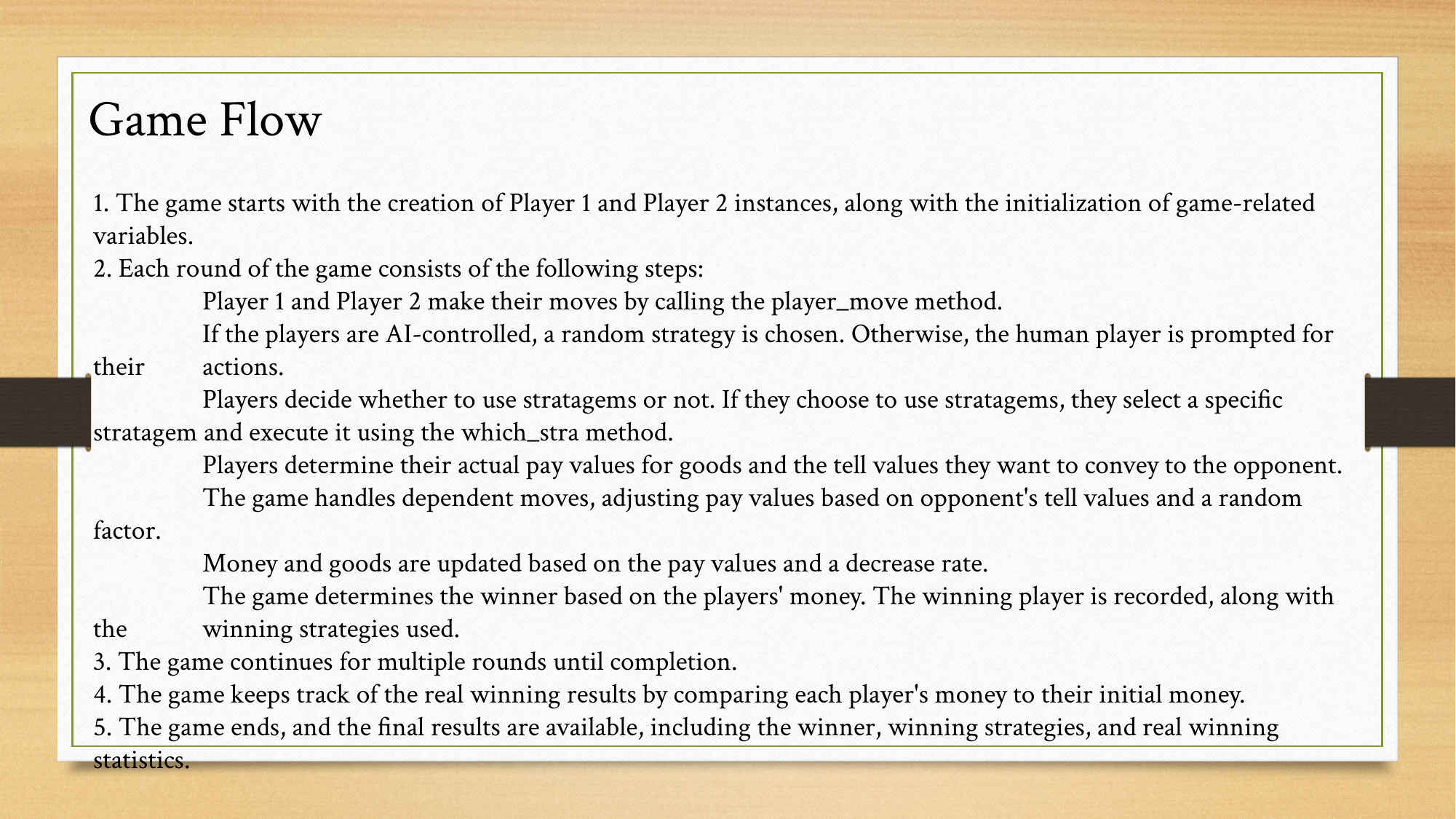

Game Flow
1. The game starts with the creation of Player 1 and Player 2 instances, along with the initialization of game-related variables.
2. Each round of the game consists of the following steps:
	Player 1 and Player 2 make their moves by calling the player_move method.
	If the players are AI-controlled, a random strategy is chosen. Otherwise, the human player is prompted for their 	actions.
	Players decide whether to use stratagems or not. If they choose to use stratagems, they select a specific 	stratagem and execute it using the which_stra method.
	Players determine their actual pay values for goods and the tell values they want to convey to the opponent.
	The game handles dependent moves, adjusting pay values based on opponent's tell values and a random factor.
	Money and goods are updated based on the pay values and a decrease rate.
	The game determines the winner based on the players' money. The winning player is recorded, along with the 	winning strategies used.
3. The game continues for multiple rounds until completion.
4. The game keeps track of the real winning results by comparing each player's money to their initial money.
5. The game ends, and the final results are available, including the winner, winning strategies, and real winning statistics.